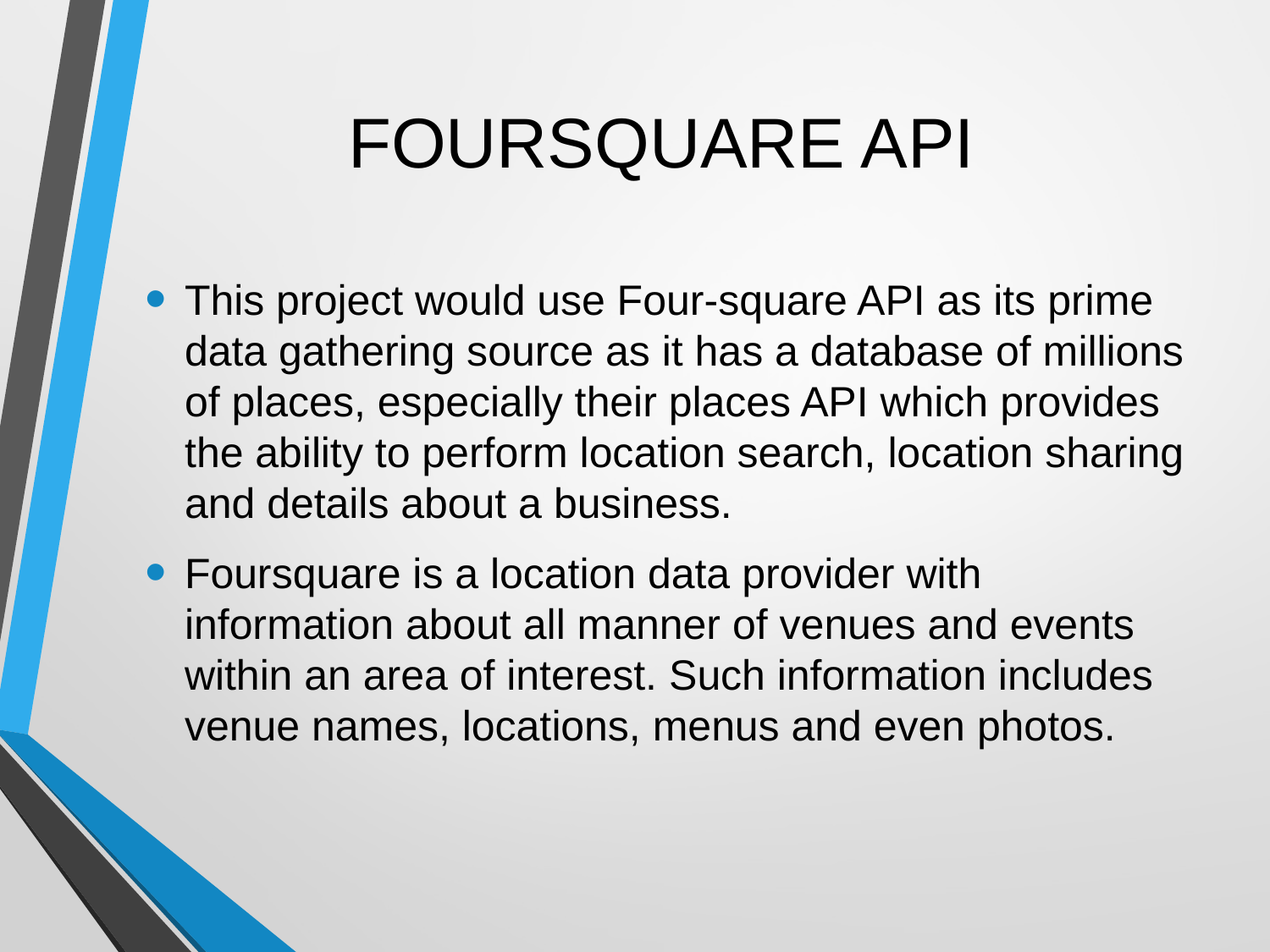

# FOURSQUARE API
This project would use Four-square API as its prime data gathering source as it has a database of millions of places, especially their places API which provides the ability to perform location search, location sharing and details about a business.
Foursquare is a location data provider with information about all manner of venues and events within an area of interest. Such information includes venue names, locations, menus and even photos.